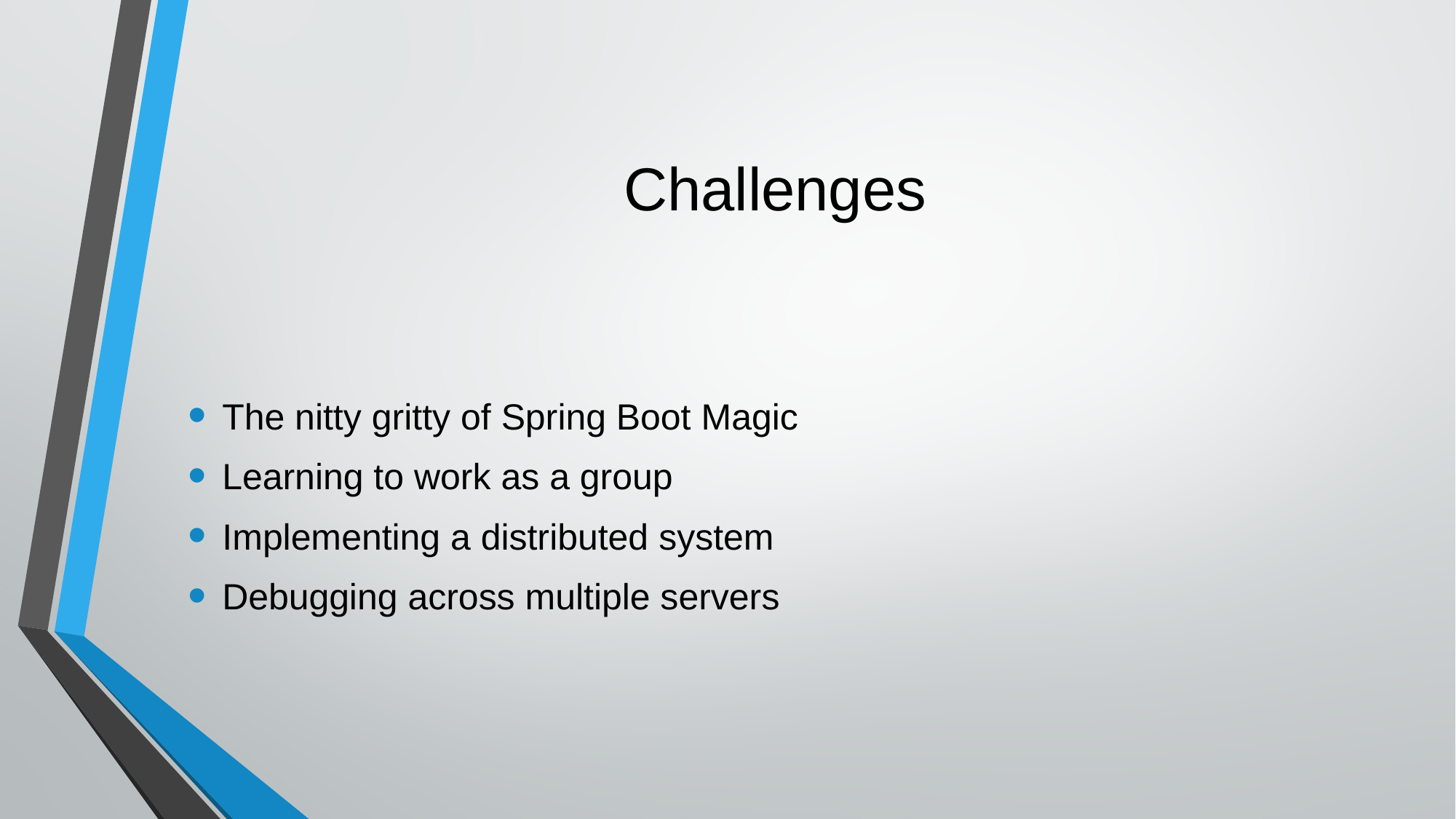

# Challenges
The nitty gritty of Spring Boot Magic
Learning to work as a group
Implementing a distributed system
Debugging across multiple servers